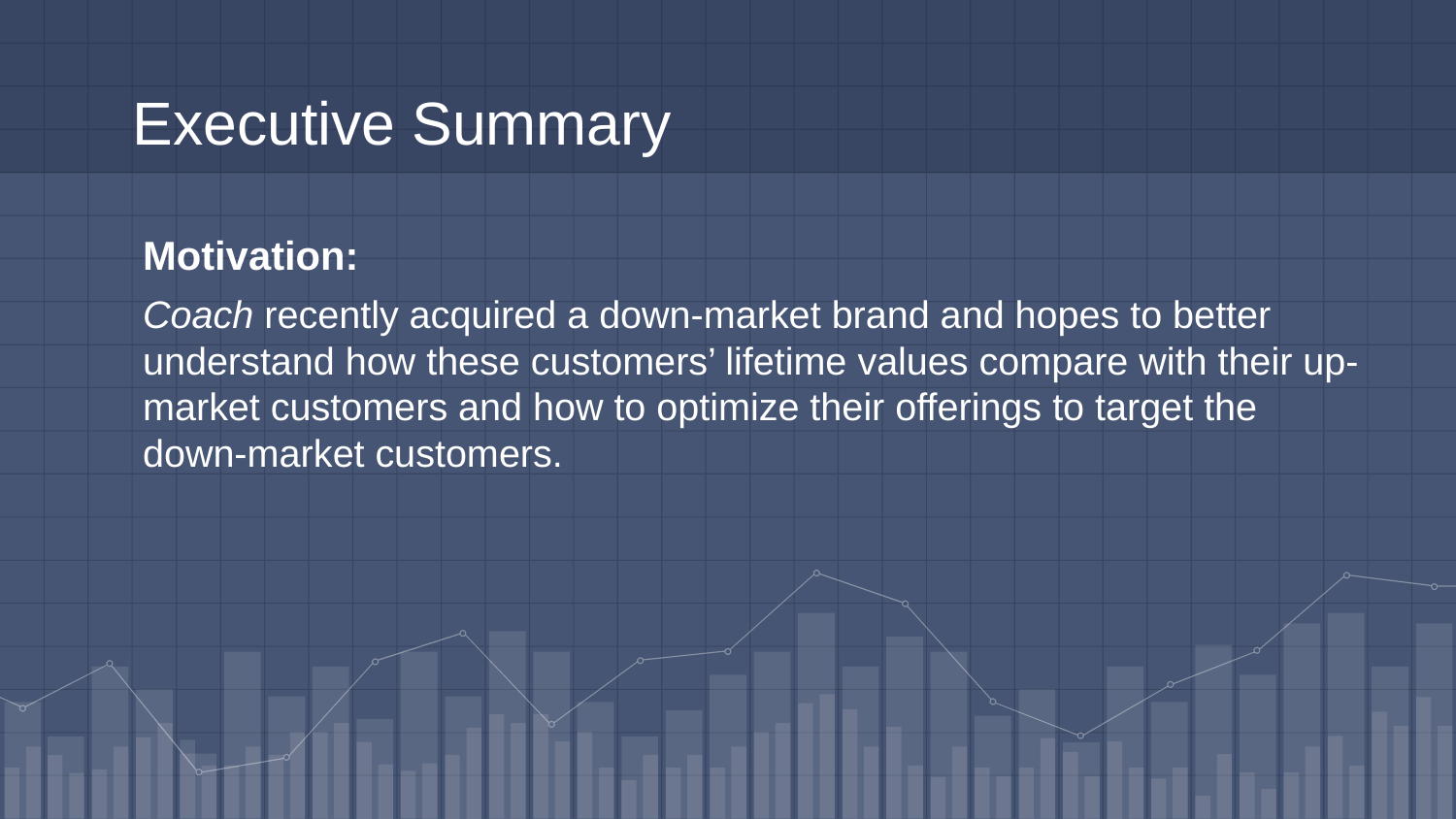

# Executive Summary
Motivation:
Coach recently acquired a down-market brand and hopes to better understand how these customers’ lifetime values compare with their up-market customers and how to optimize their offerings to target the down-market customers.